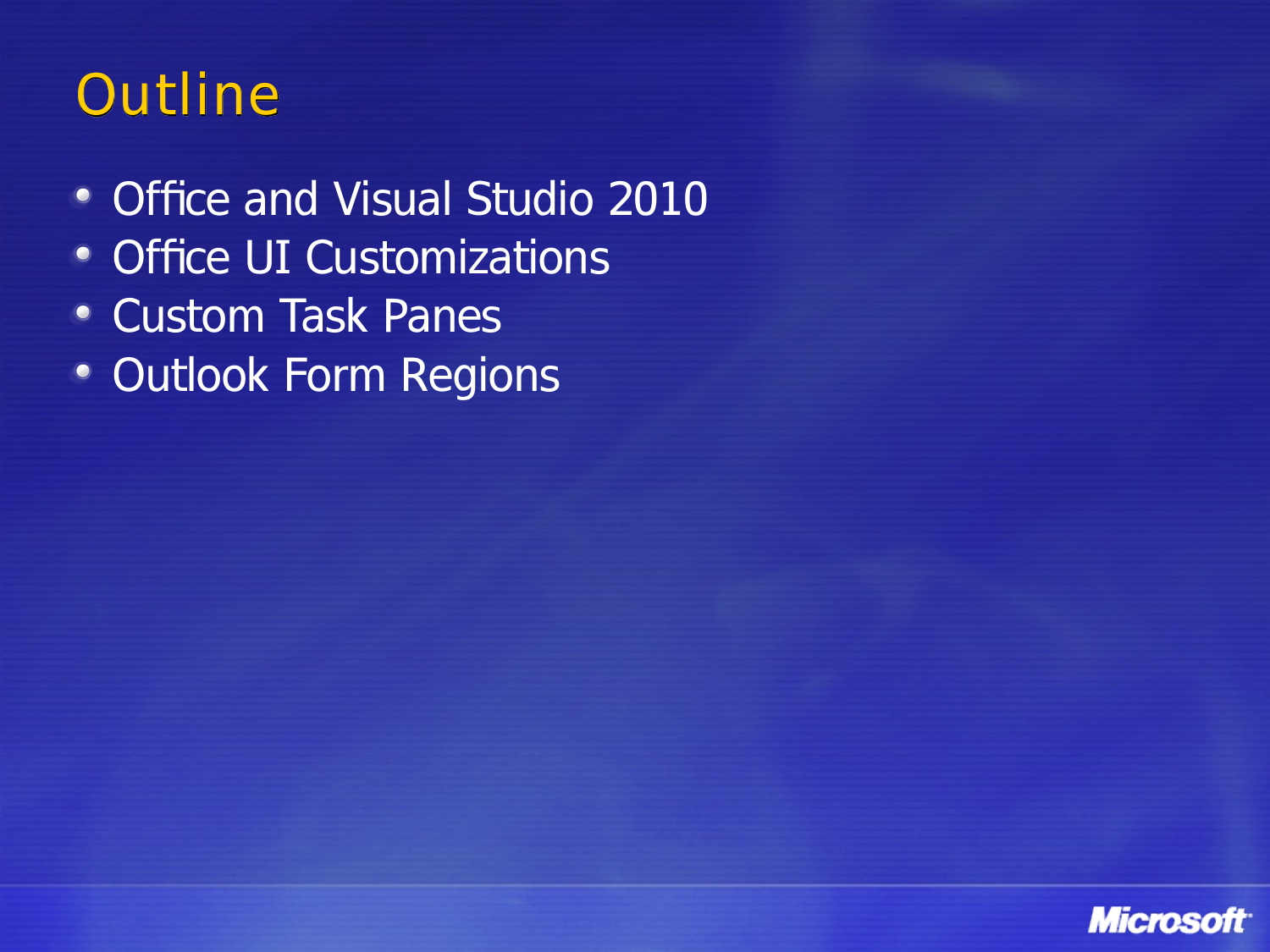

# Outline
Office and Visual Studio 2010
Office UI Customizations
Custom Task Panes
Outlook Form Regions